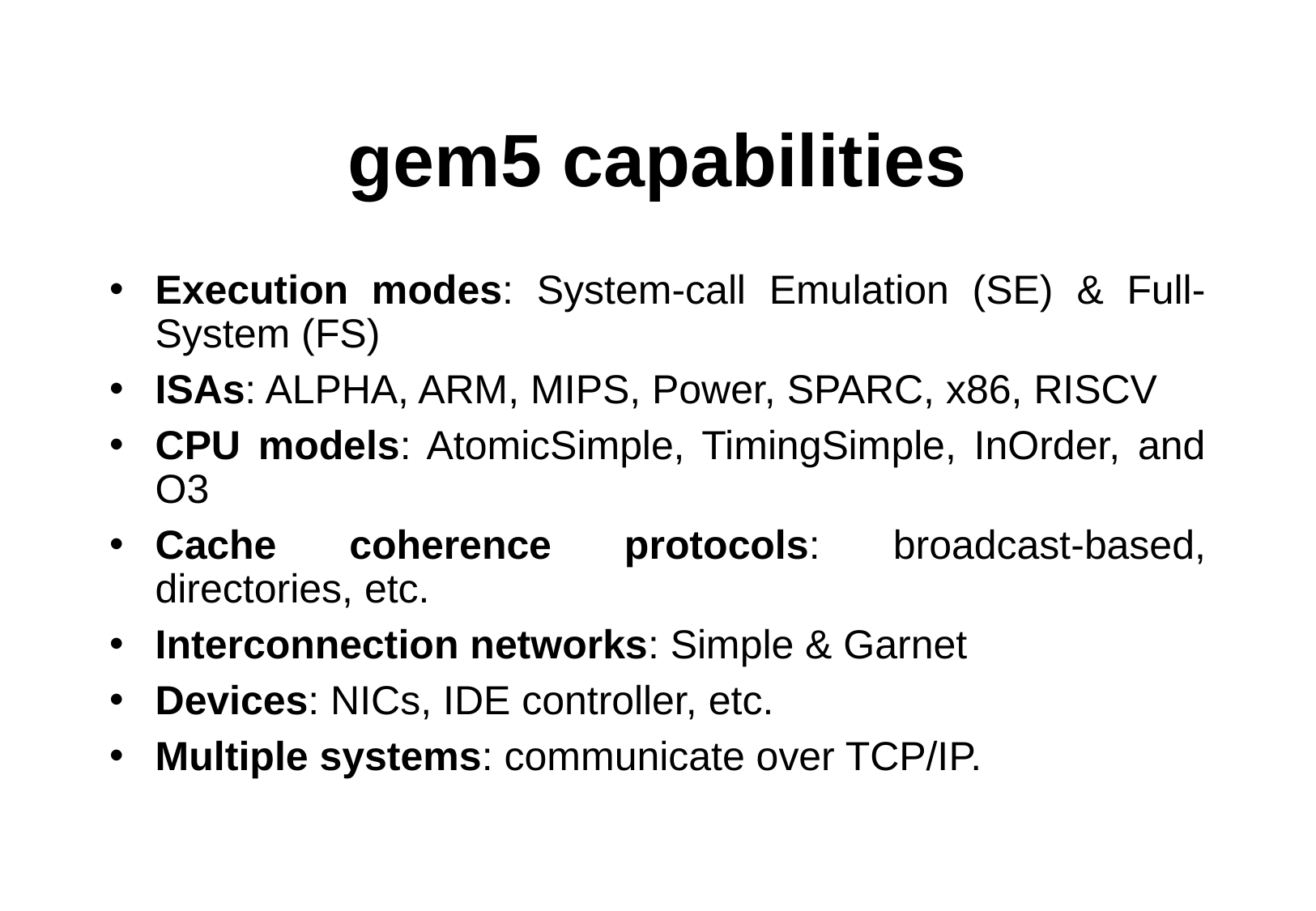

# gem5 capabilities
Execution modes: System-call Emulation (SE) & Full-System (FS)
ISAs: ALPHA, ARM, MIPS, Power, SPARC, x86, RISCV
CPU models: AtomicSimple, TimingSimple, InOrder, and O3
Cache coherence protocols: broadcast-based, directories, etc.
Interconnection networks: Simple & Garnet
Devices: NICs, IDE controller, etc.
Multiple systems: communicate over TCP/IP.